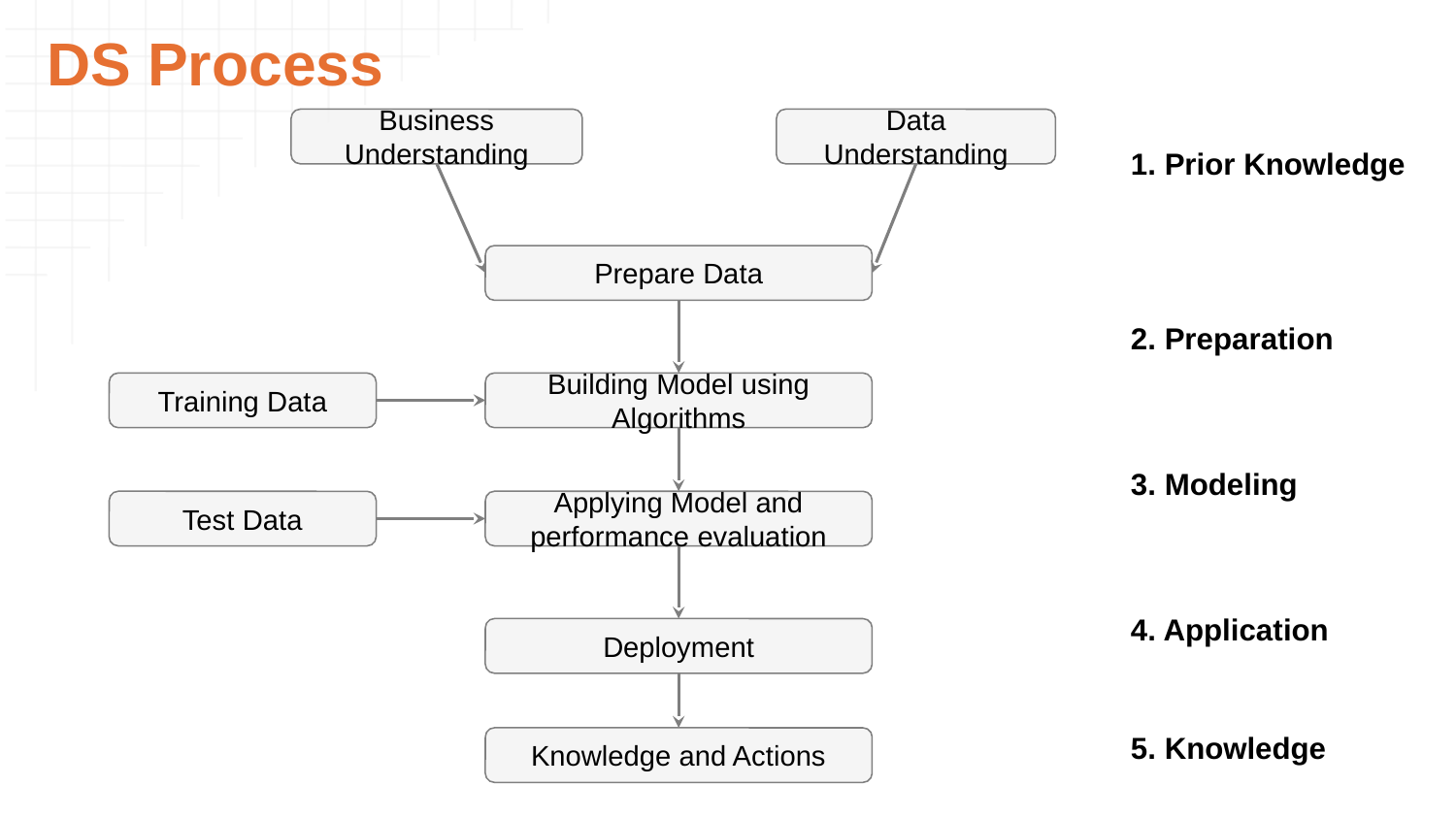

# DS Process
Business
Understanding
Data Understanding
1. Prior Knowledge
Prepare Data
2. Preparation
Training Data
Building Model using Algorithms
3. Modeling
Test Data
Applying Model and performance evaluation
4. Application
Deployment
5. Knowledge
Knowledge and Actions